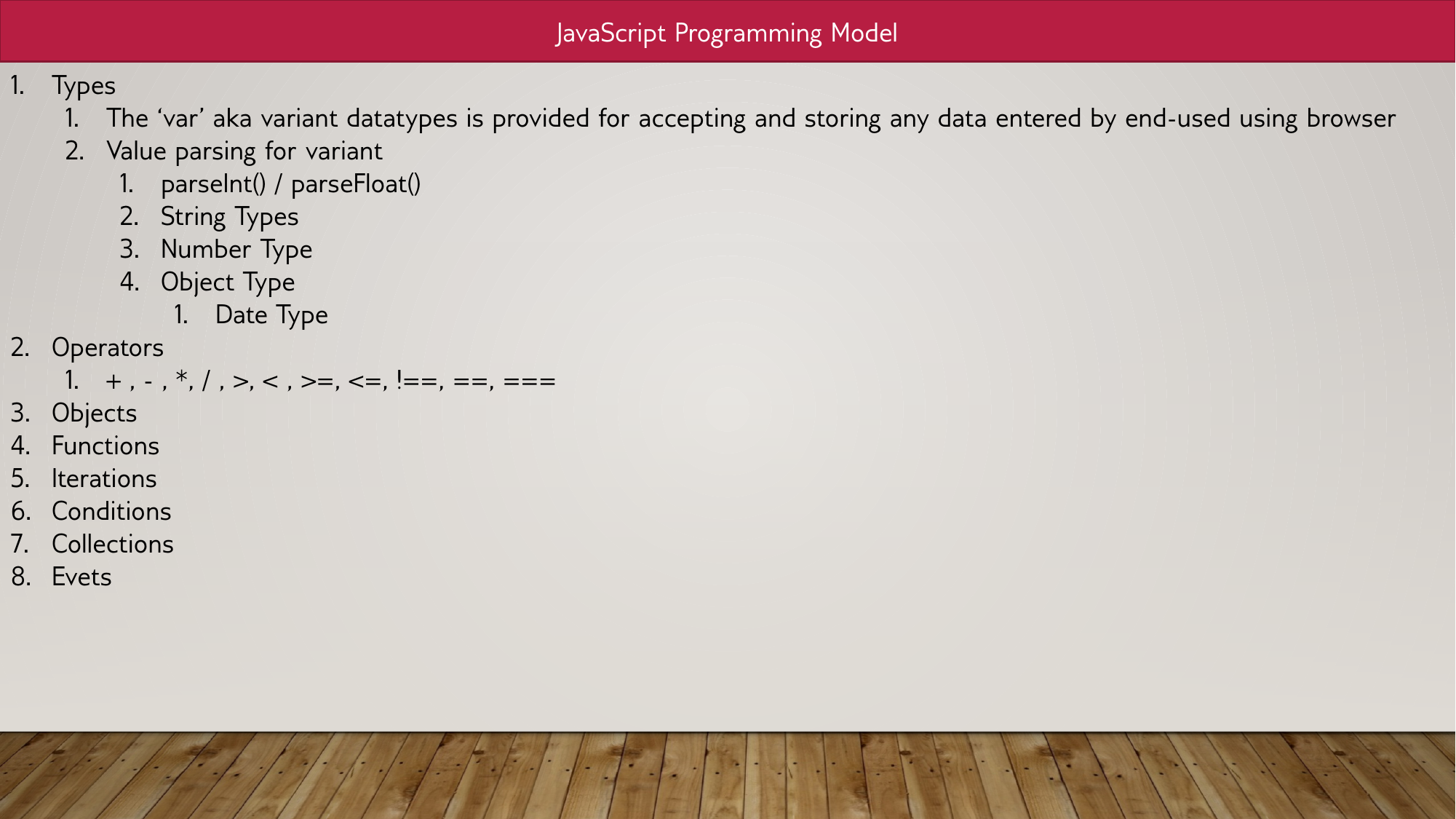

JavaScript Programming Model
Types
The ‘var’ aka variant datatypes is provided for accepting and storing any data entered by end-used using browser
Value parsing for variant
parseInt() / parseFloat()
String Types
Number Type
Object Type
Date Type
Operators
+ , - , *, / , >, < , >=, <=, !==, ==, ===
Objects
Functions
Iterations
Conditions
Collections
Evets